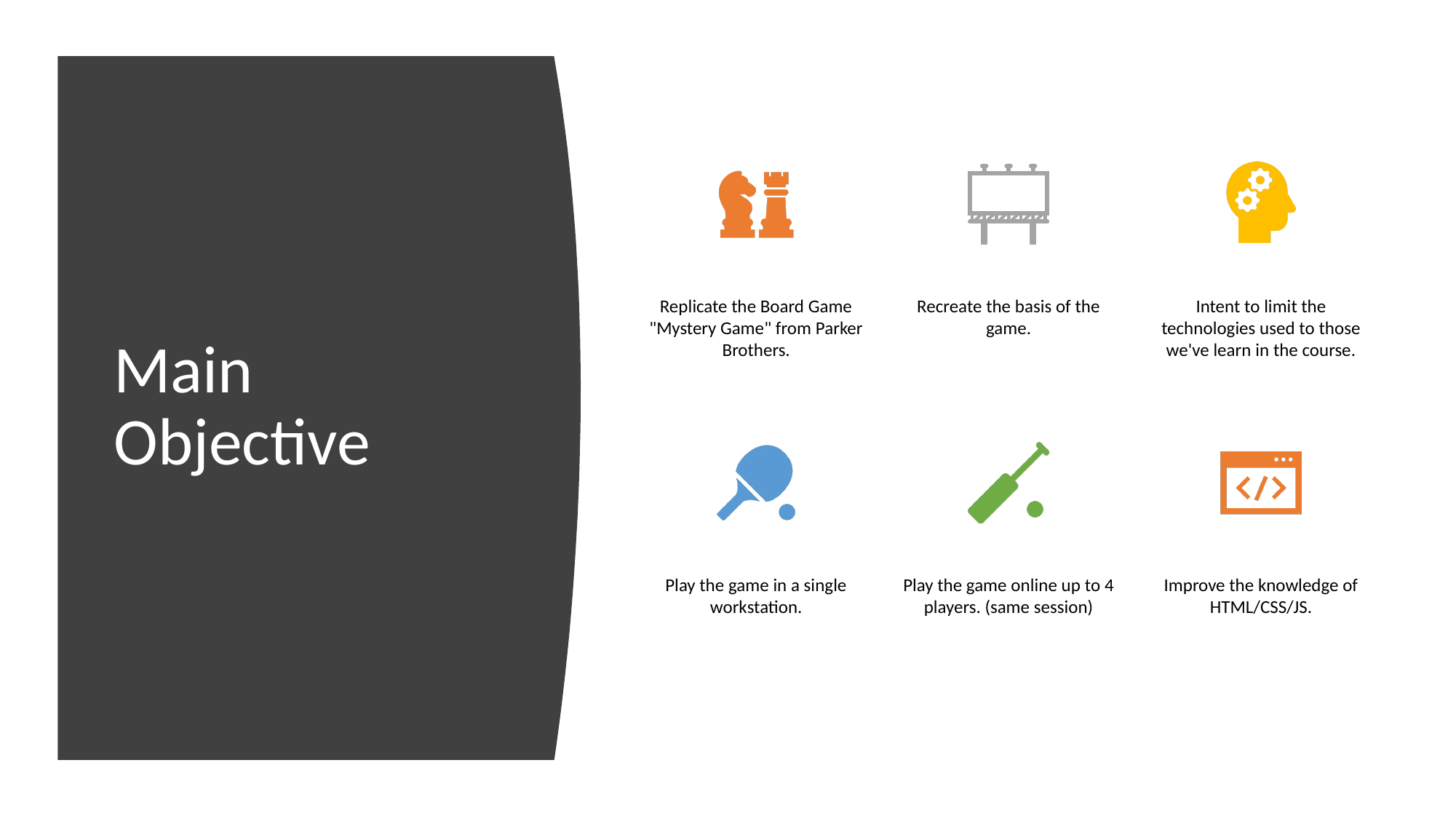

Replicate the Board Game "Mystery Game" from Parker Brothers.
Recreate the basis of the game.
Intent to limit the technologies used to those we've learn in the course.
Play the game in a single workstation.
Play the game online up to 4 players. (same session)
Improve the knowledge of HTML/CSS/JS.

# Main Objective